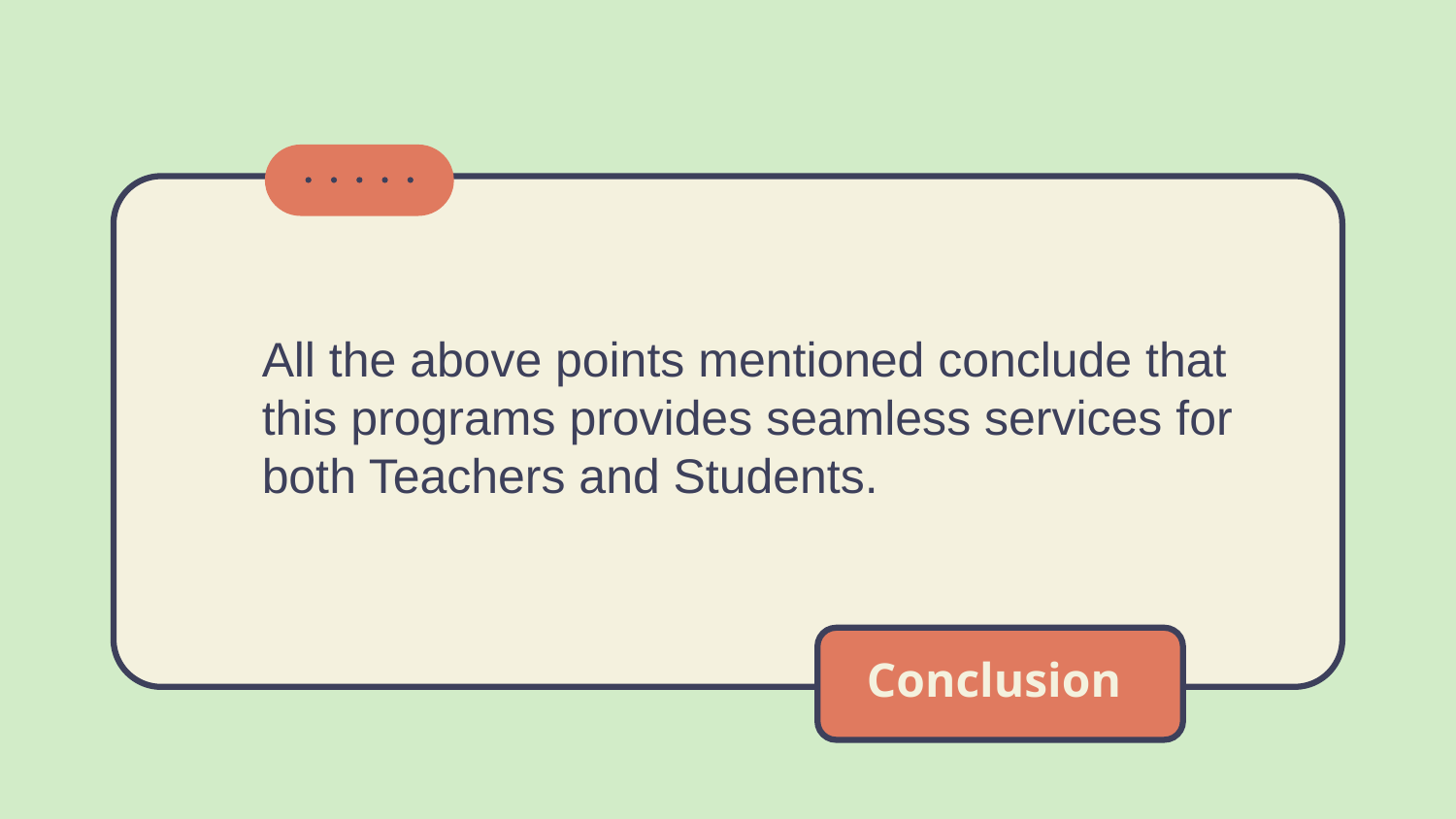

# All the above points mentioned conclude that this programs provides seamless services for both Teachers and Students.

Conclusion